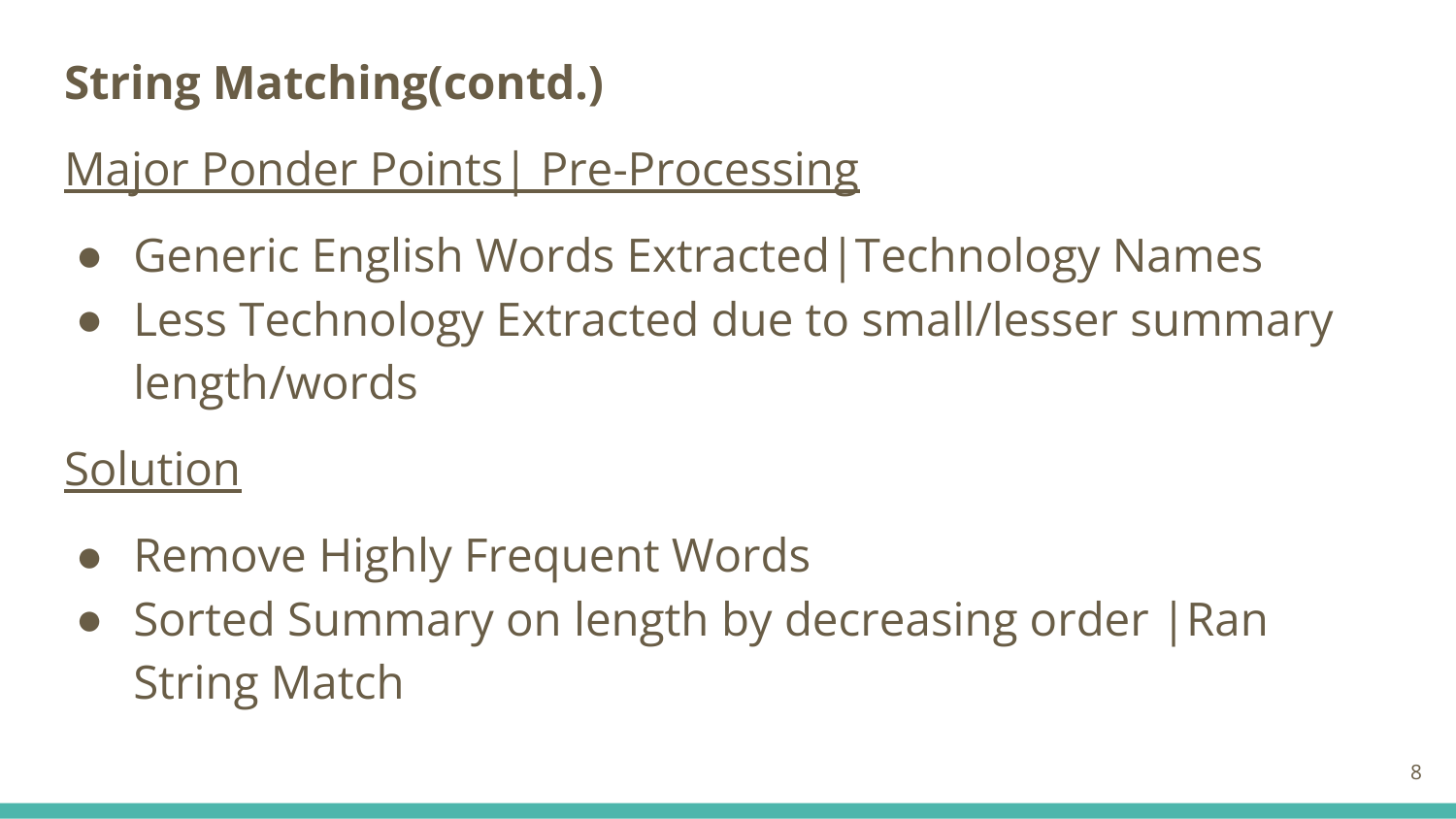

String Matching(contd.)
Major Ponder Points| Pre-Processing
Generic English Words Extracted|Technology Names
Less Technology Extracted due to small/lesser summary length/words
Solution
Remove Highly Frequent Words
Sorted Summary on length by decreasing order |Ran String Match
8